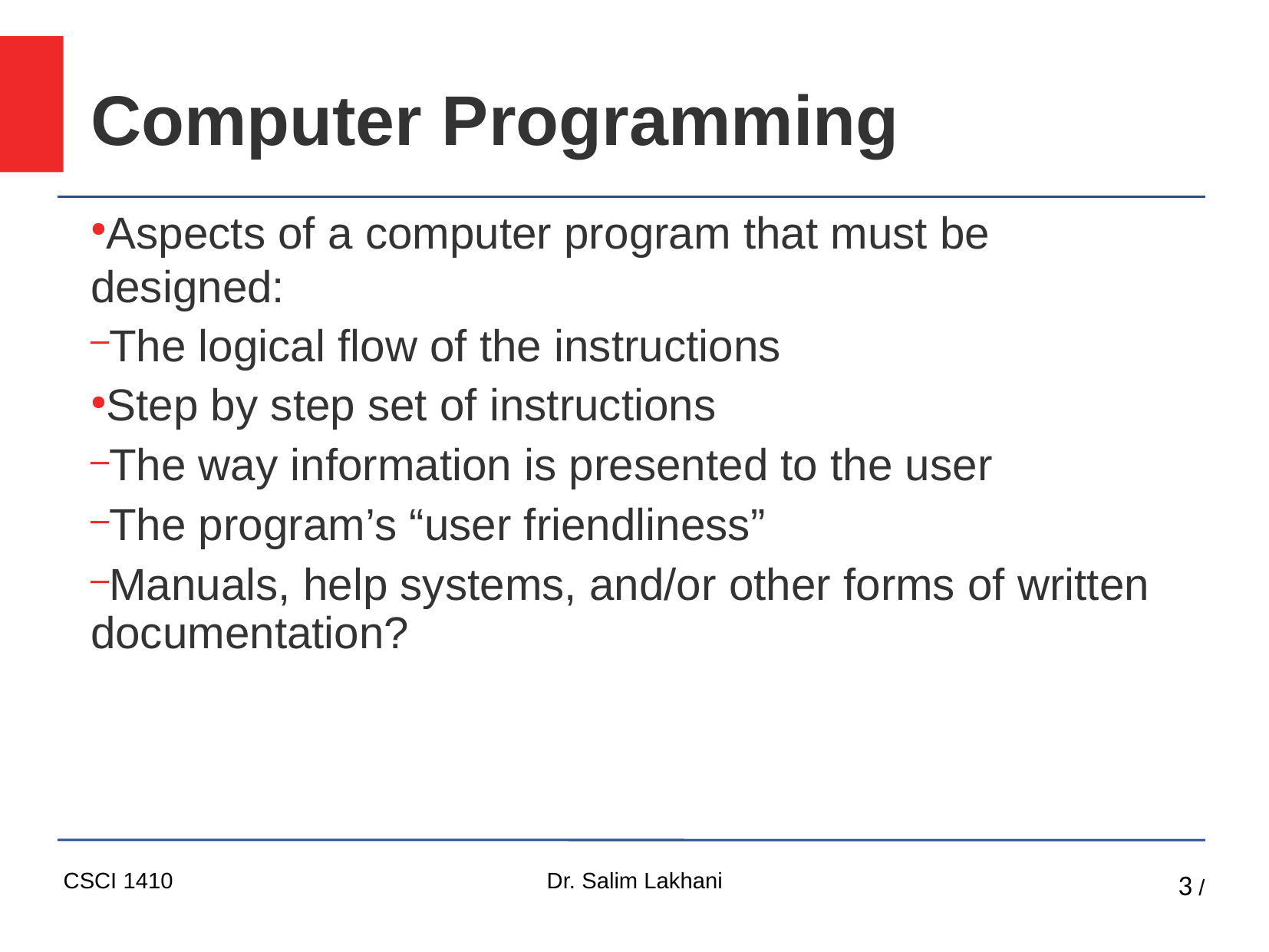

Computer Programming
Aspects of a computer program that must be designed:
The logical flow of the instructions
Step by step set of instructions
The way information is presented to the user
The program’s “user friendliness”
Manuals, help systems, and/or other forms of written documentation?
CSCI 1410
Dr. Salim Lakhani
3 /